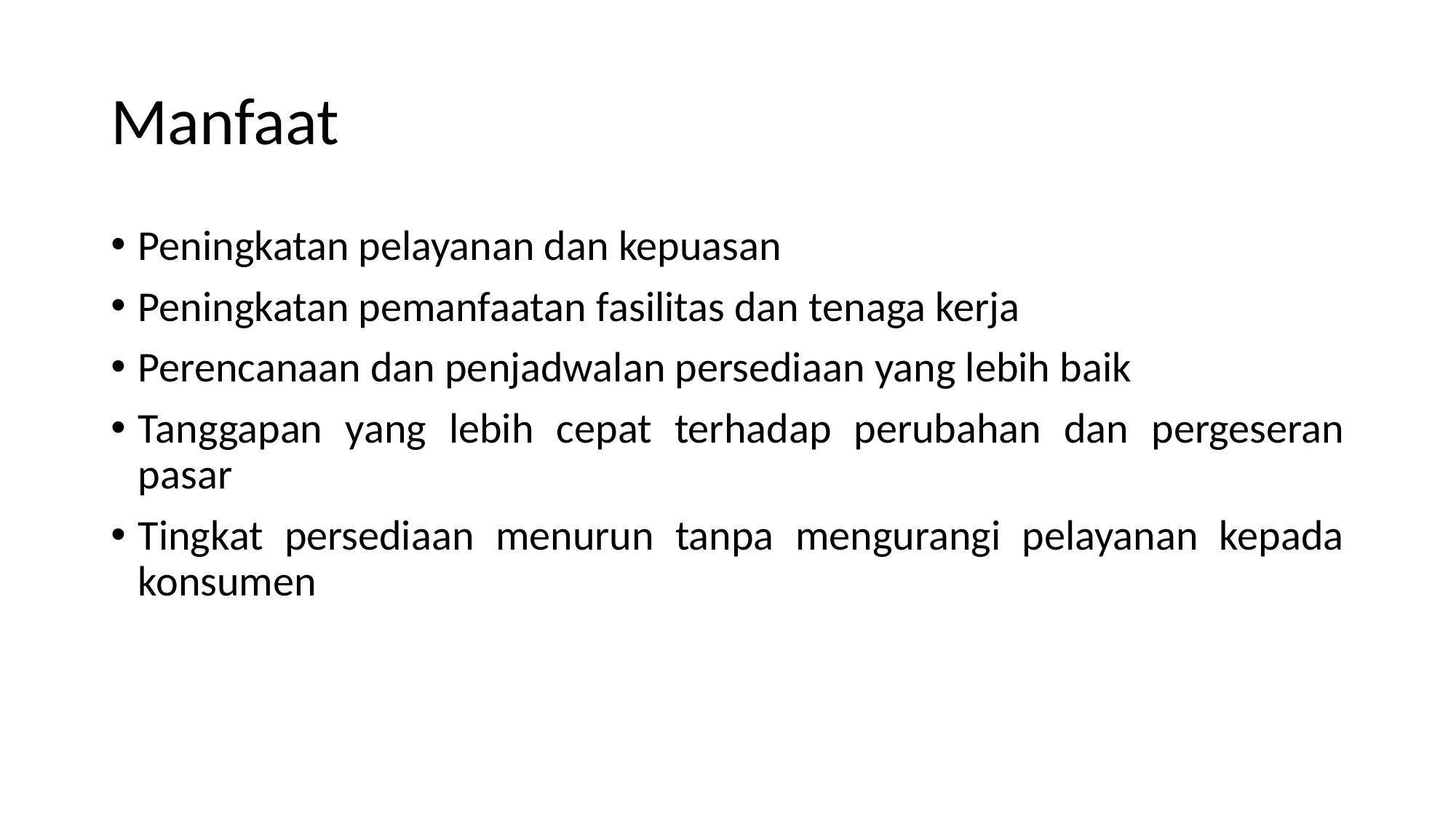

# Manfaat
Peningkatan pelayanan dan kepuasan
Peningkatan pemanfaatan fasilitas dan tenaga kerja
Perencanaan dan penjadwalan persediaan yang lebih baik
Tanggapan yang lebih cepat terhadap perubahan dan pergeseran pasar
Tingkat persediaan menurun tanpa mengurangi pelayanan kepada konsumen